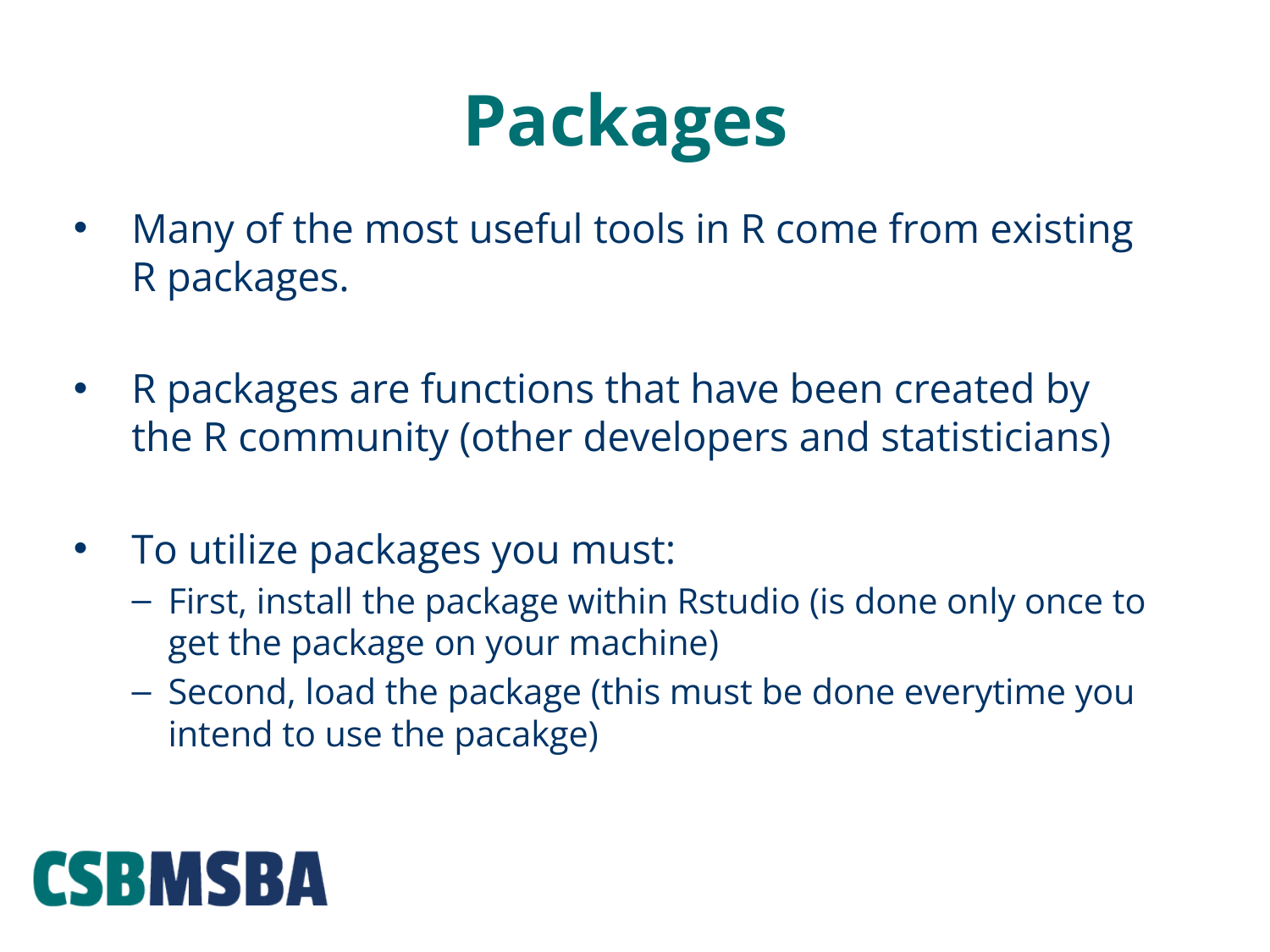

# Packages
Many of the most useful tools in R come from existing R packages.

R packages are functions that have been created by the R community (other developers and statisticians)

To utilize packages you must:
First, install the package within Rstudio (is done only once to get the package on your machine)
Second, load the package (this must be done everytime you intend to use the pacakge)